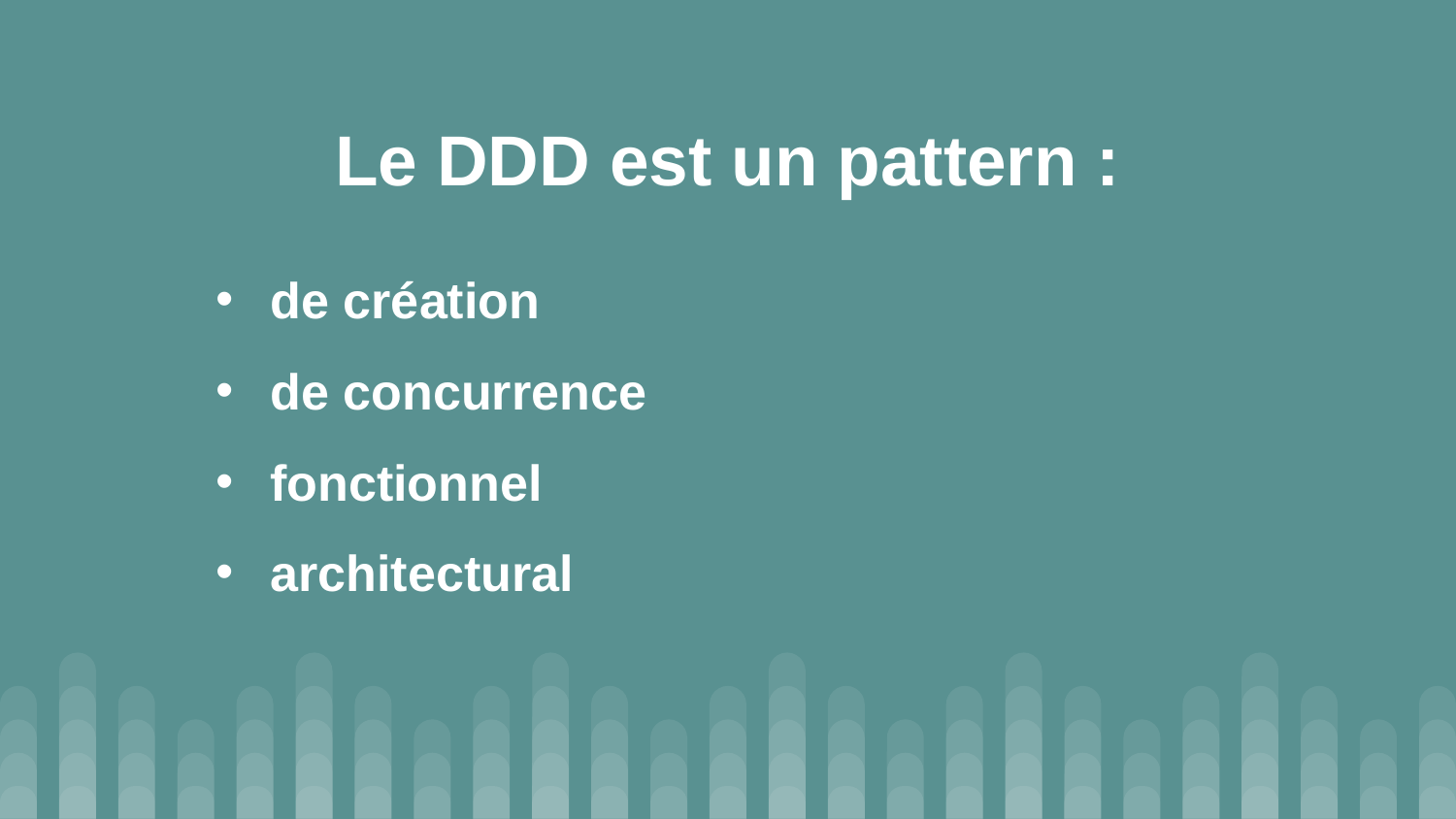

Le DDD est un pattern :
de création
de concurrence
fonctionnel
architectural